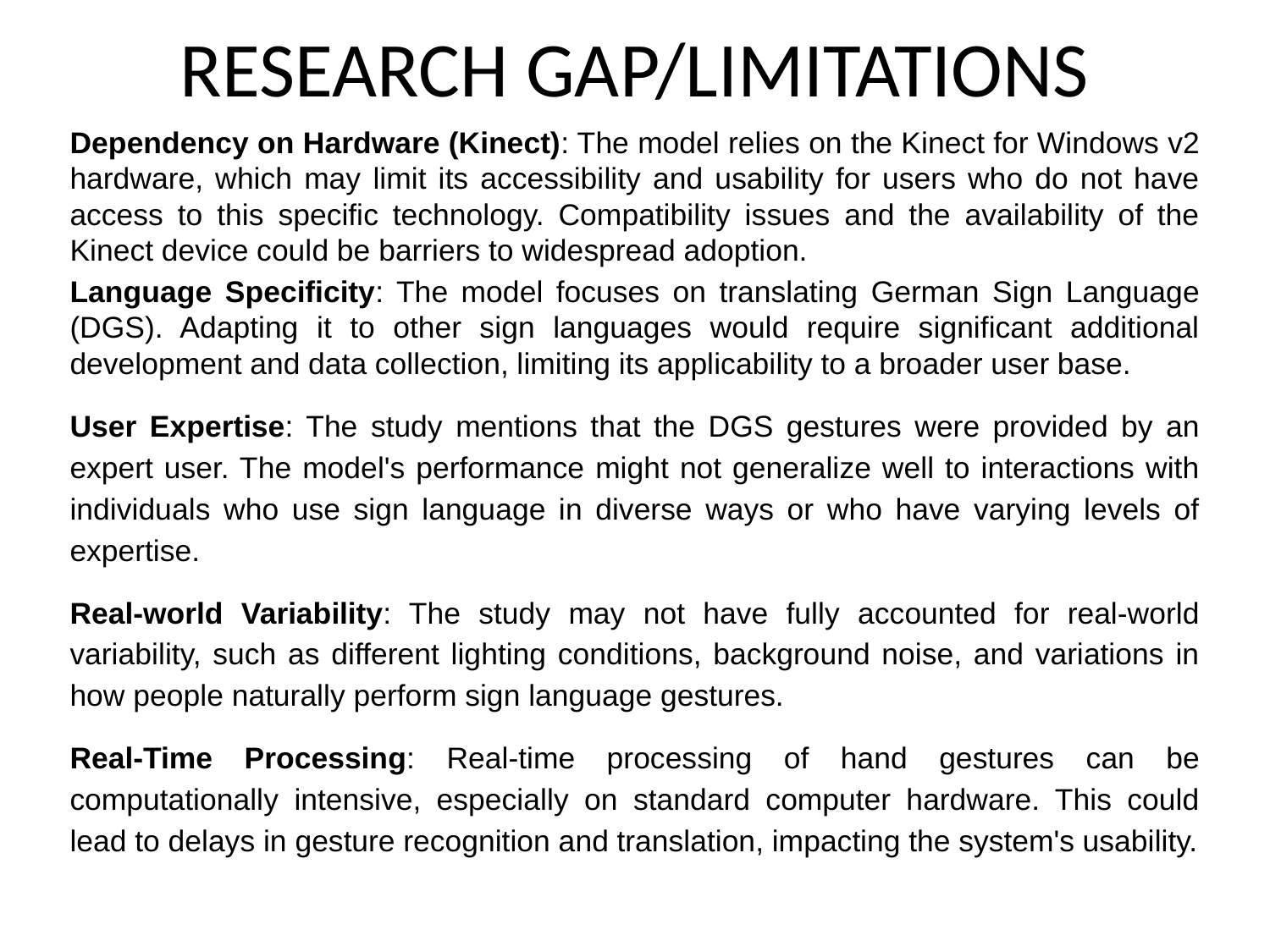

# RESEARCH GAP/LIMITATIONS
Dependency on Hardware (Kinect): The model relies on the Kinect for Windows v2 hardware, which may limit its accessibility and usability for users who do not have access to this specific technology. Compatibility issues and the availability of the Kinect device could be barriers to widespread adoption.
Language Specificity: The model focuses on translating German Sign Language (DGS). Adapting it to other sign languages would require significant additional development and data collection, limiting its applicability to a broader user base.
User Expertise: The study mentions that the DGS gestures were provided by an expert user. The model's performance might not generalize well to interactions with individuals who use sign language in diverse ways or who have varying levels of expertise.
Real-world Variability: The study may not have fully accounted for real-world variability, such as different lighting conditions, background noise, and variations in how people naturally perform sign language gestures.
Real-Time Processing: Real-time processing of hand gestures can be computationally intensive, especially on standard computer hardware. This could lead to delays in gesture recognition and translation, impacting the system's usability.